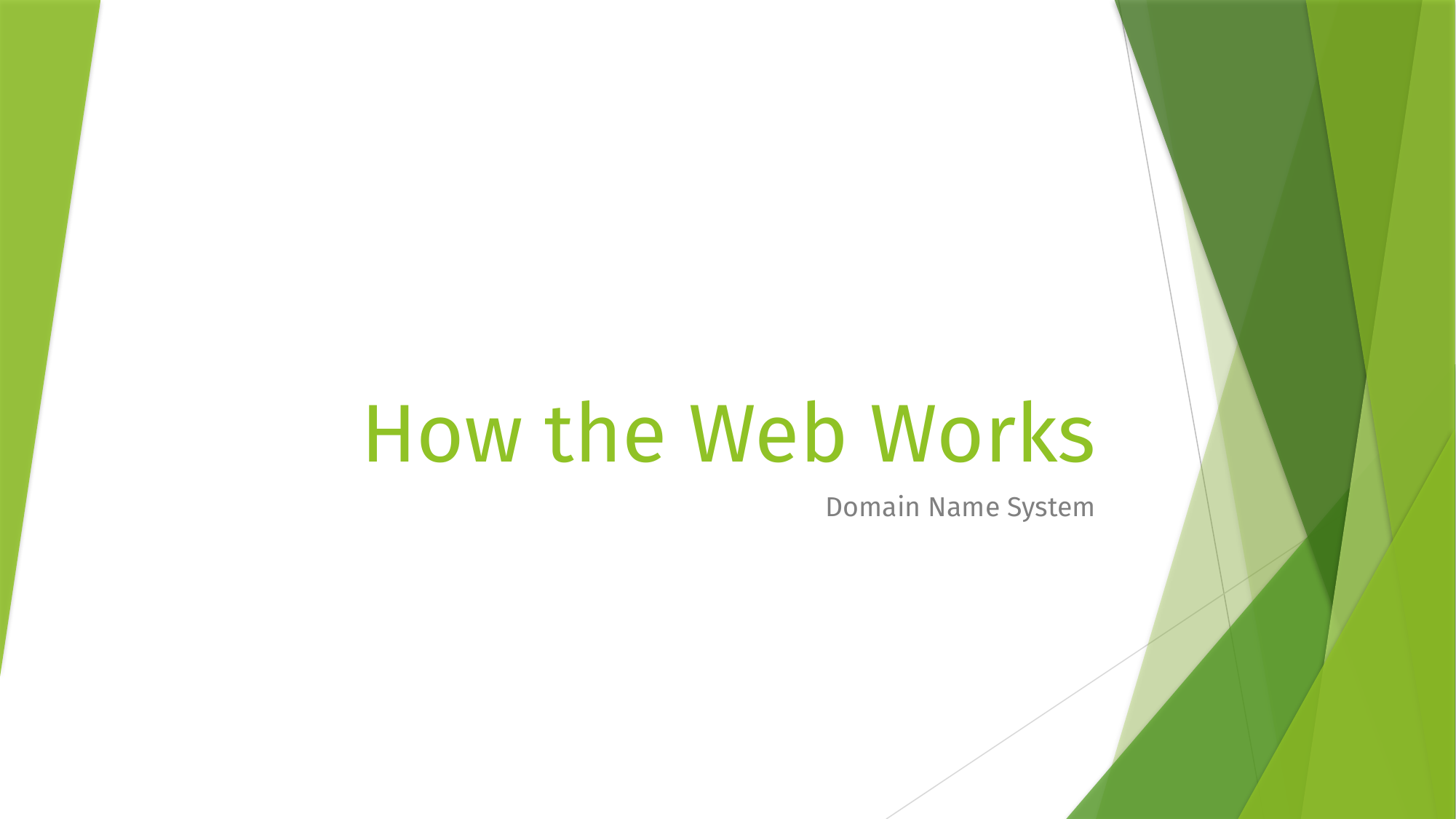

# How the Web Works
Domain Name System